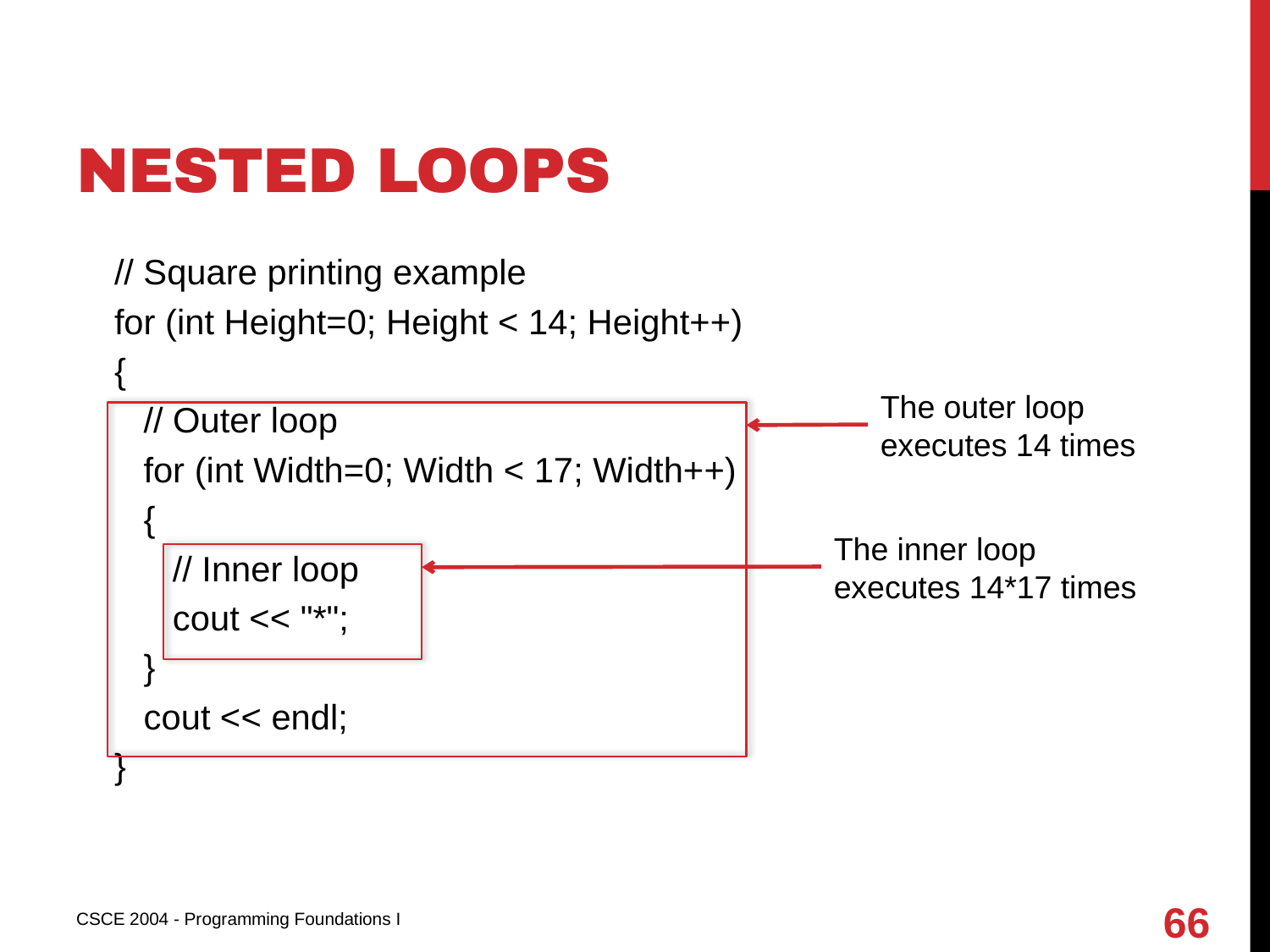

# Nested loops
// Square printing example
for (int Height=0; Height < 14; Height++)
{
   // Outer loop
   for (int Width=0; Width < 17; Width++)
   {
      // Inner loop
      cout << "*";
   }
   cout << endl;
}
The outer loop executes 14 times

The inner loop executes 14*17 times

66
CSCE 2004 - Programming Foundations I